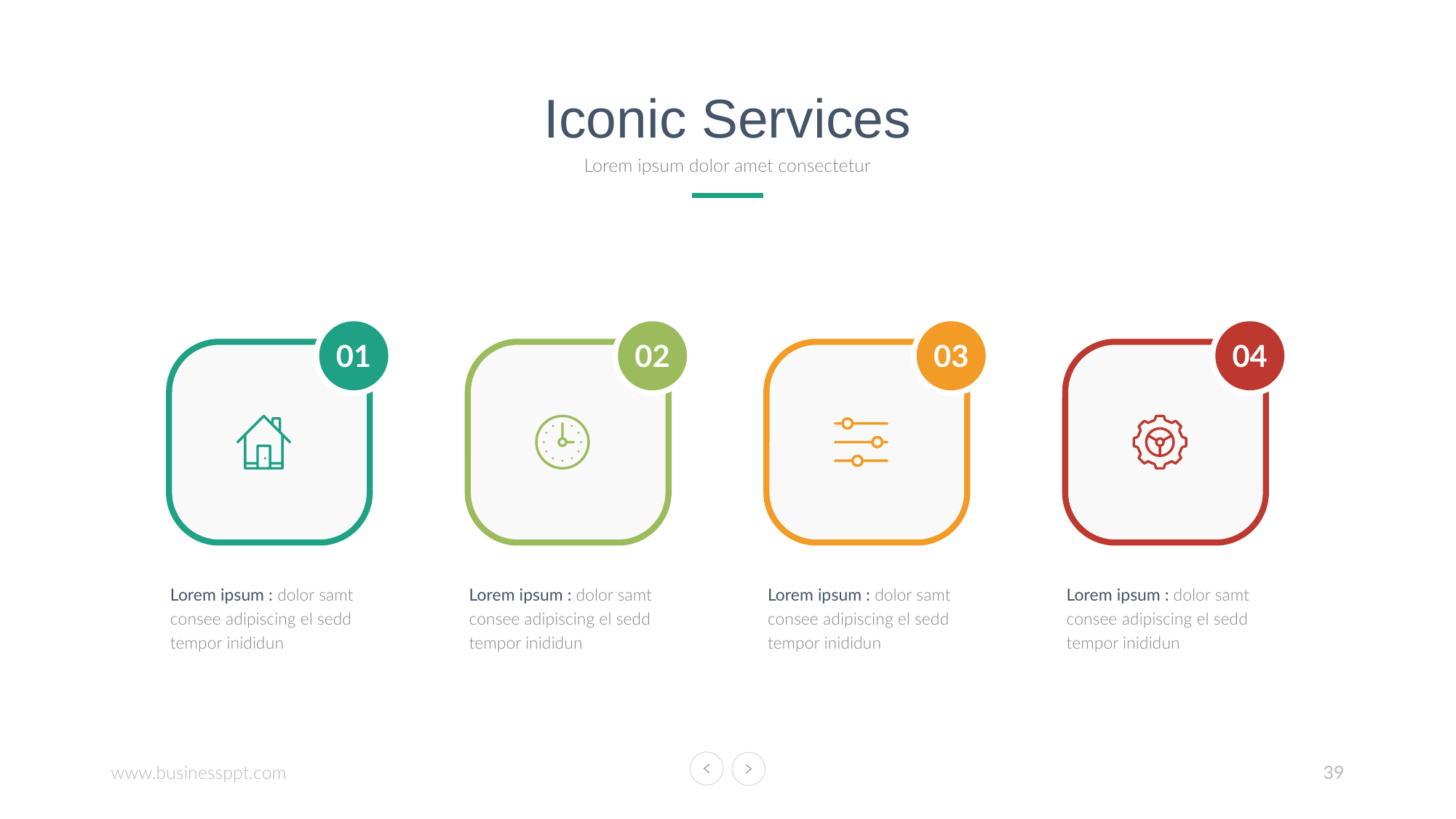

Iconic Services
Lorem ipsum dolor amet consectetur

01

Lorem ipsum : dolor samt consee adipiscing el sedd tempor inididun

02

Lorem ipsum : dolor samt consee adipiscing el sedd tempor inididun

03

Lorem ipsum : dolor samt consee adipiscing el sedd tempor inididun

04

Lorem ipsum : dolor samt consee adipiscing el sedd tempor inididun
www.businessppt.com
39